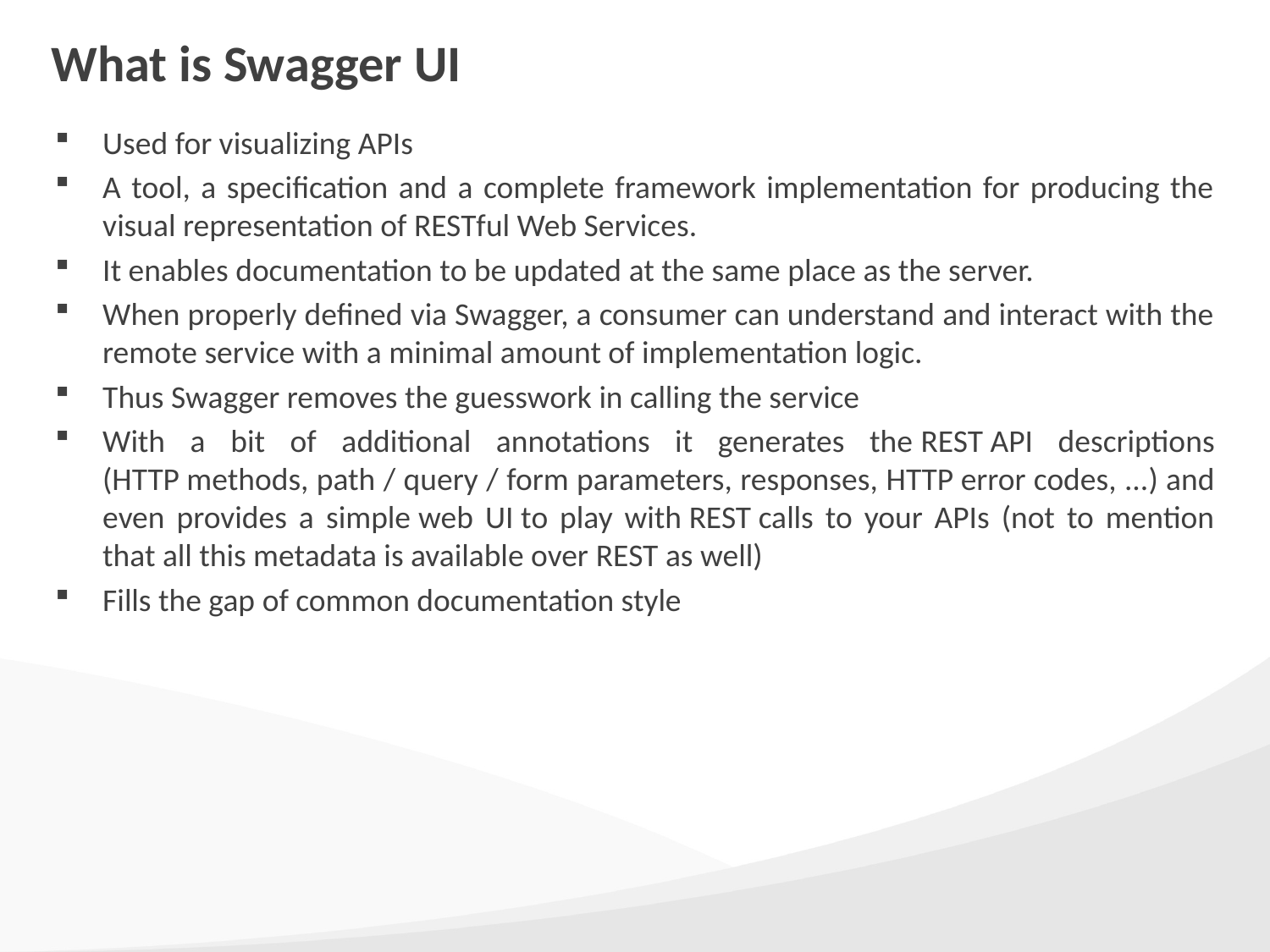

# What is Swagger UI
Used for visualizing APIs
A tool, a specification and a complete framework implementation for producing the visual representation of RESTful Web Services.
It enables documentation to be updated at the same place as the server.
When properly defined via Swagger, a consumer can understand and interact with the remote service with a minimal amount of implementation logic.
Thus Swagger removes the guesswork in calling the service
With a bit of additional annotations it generates the REST API descriptions (HTTP methods, path / query / form parameters, responses, HTTP error codes, ...) and even provides a simple web UI to play with REST calls to your APIs (not to mention that all this metadata is available over REST as well)
Fills the gap of common documentation style